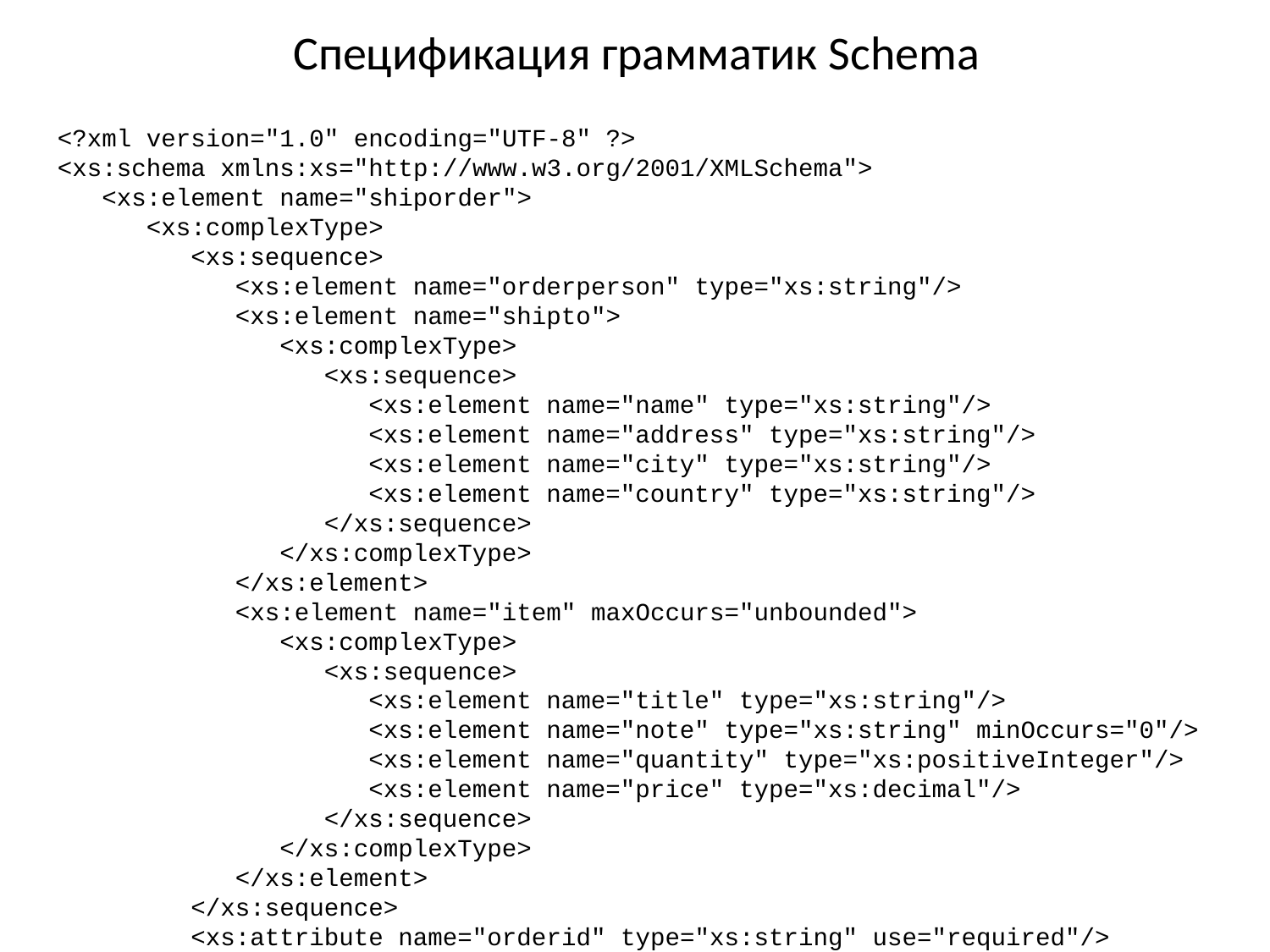

# Спецификация грамматик Schema
<?xml version="1.0" encoding="UTF-8" ?>
<xs:schema xmlns:xs="http://www.w3.org/2001/XMLSchema">
   <xs:element name="shiporder">
      <xs:complexType>
         <xs:sequence>
            <xs:element name="orderperson" type="xs:string"/>
            <xs:element name="shipto">
               <xs:complexType>
                  <xs:sequence>
                     <xs:element name="name" type="xs:string"/>
                     <xs:element name="address" type="xs:string"/>
                     <xs:element name="city" type="xs:string"/>
                     <xs:element name="country" type="xs:string"/>
                  </xs:sequence>
               </xs:complexType>
            </xs:element>
            <xs:element name="item" maxOccurs="unbounded">
               <xs:complexType>
                  <xs:sequence>
                     <xs:element name="title" type="xs:string"/>
                     <xs:element name="note" type="xs:string" minOccurs="0"/>
                     <xs:element name="quantity" type="xs:positiveInteger"/>
                     <xs:element name="price" type="xs:decimal"/>
                  </xs:sequence>
               </xs:complexType>
            </xs:element>
         </xs:sequence>
         <xs:attribute name="orderid" type="xs:string" use="required"/>
      </xs:complexType>
   </xs:element>
</xs:schema>